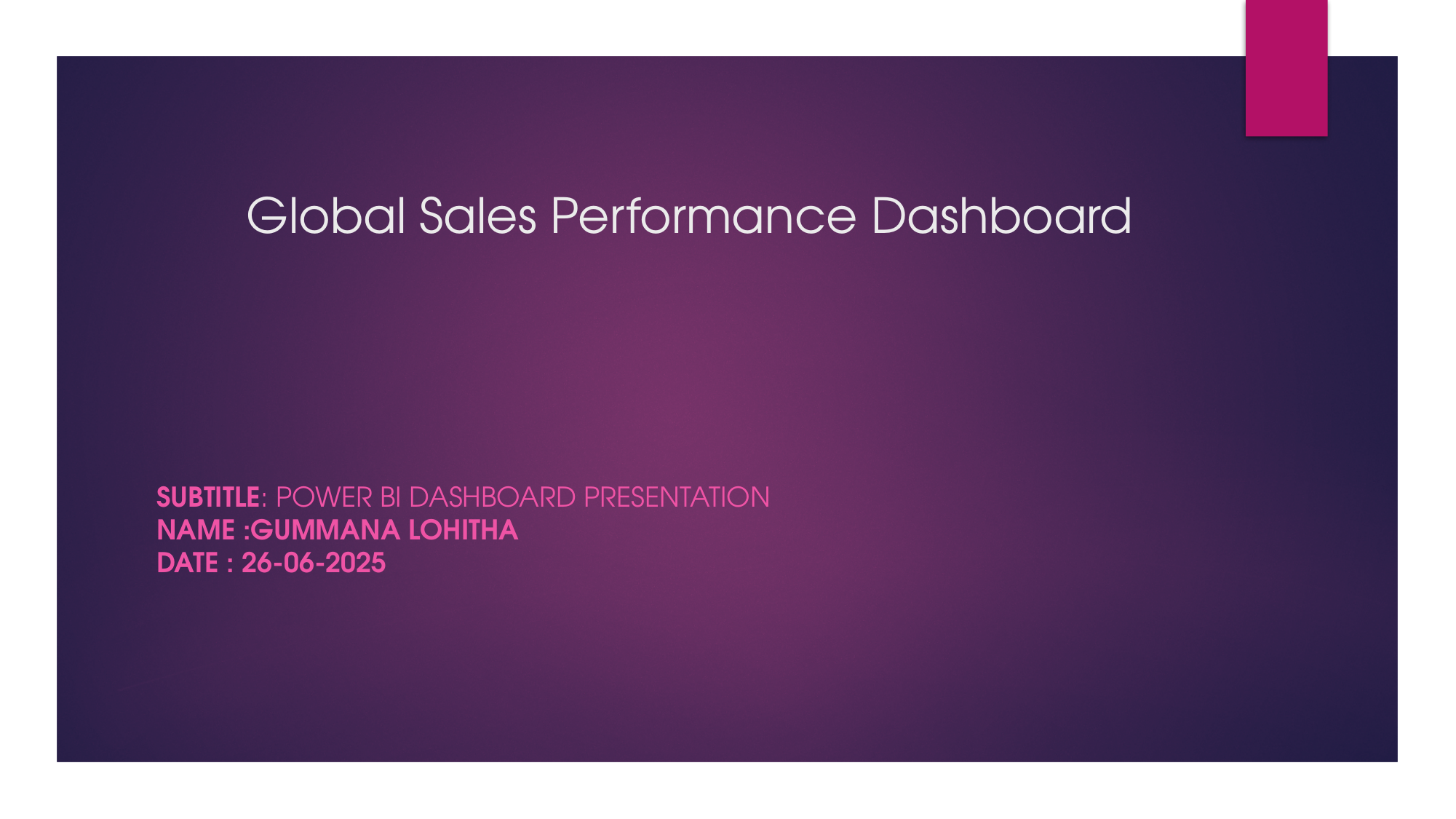

# Global Sales Performance Dashboard

 Subtitle: Power BI Dashboard Presentation
 Name :GUMMANA LOHITHA
 Date : 26-06-2025